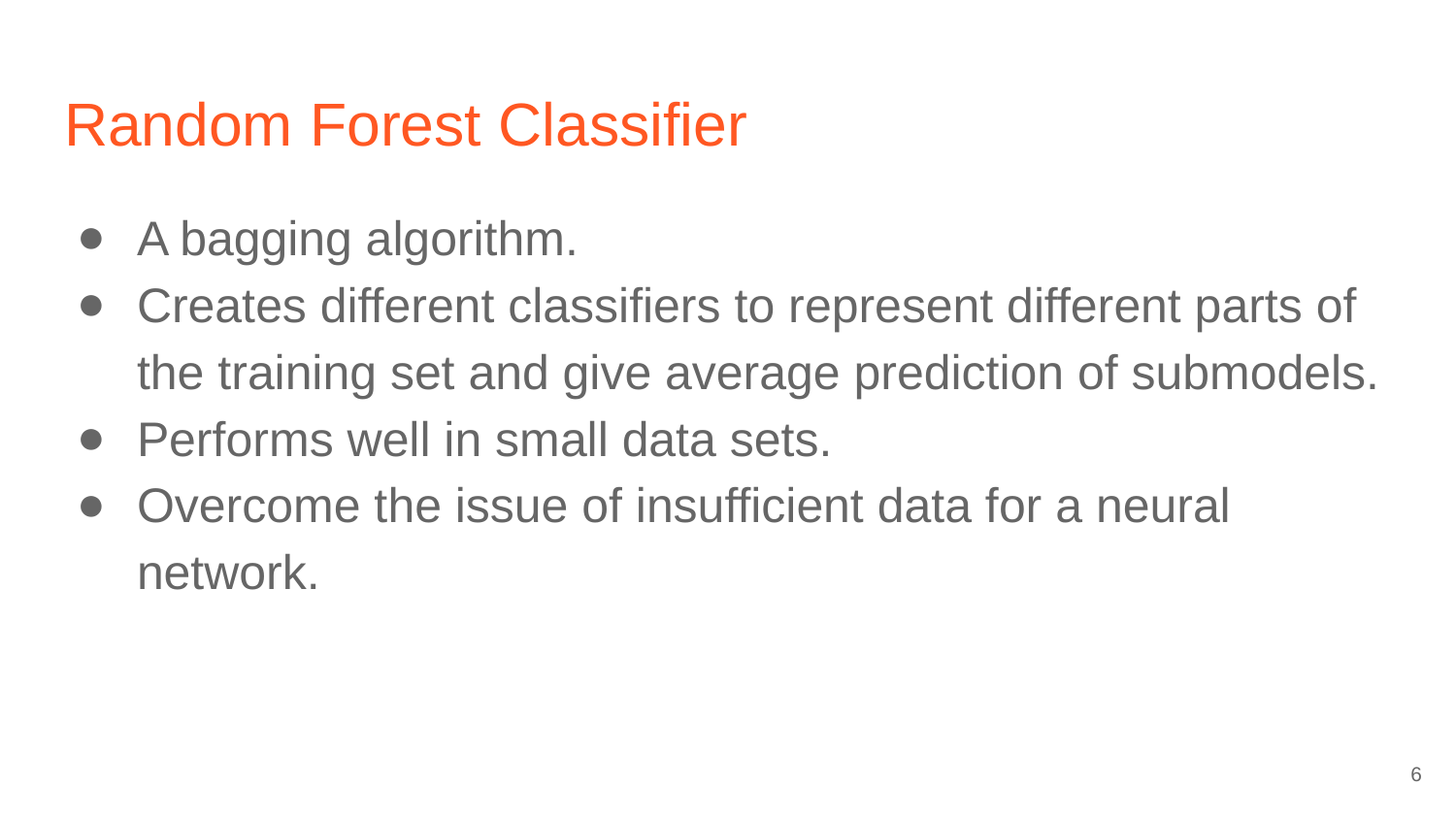

# Random Forest Classifier
A bagging algorithm.
Creates different classifiers to represent different parts of the training set and give average prediction of submodels.
Performs well in small data sets.
Overcome the issue of insufficient data for a neural network.
6